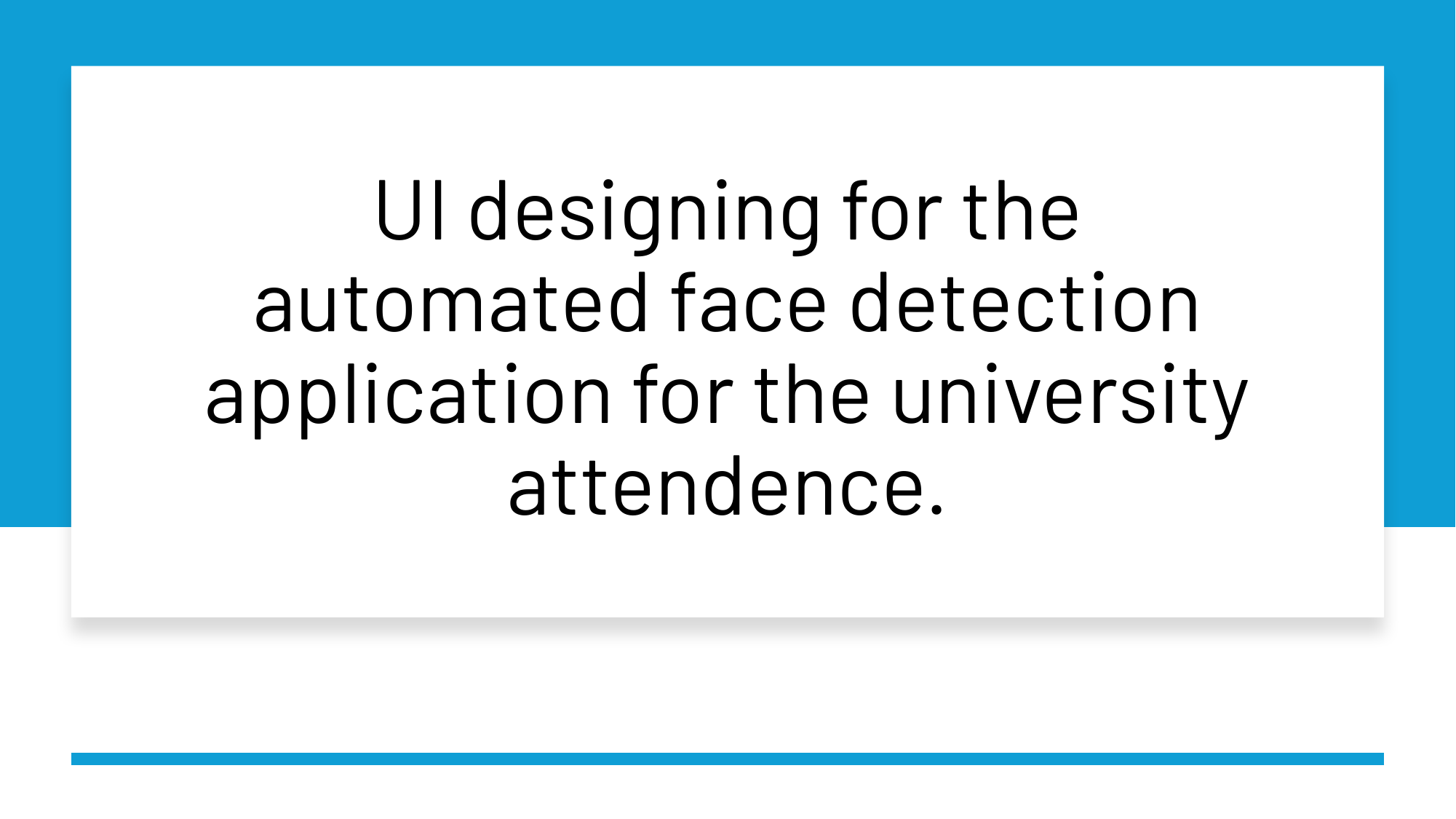

# UI designing for the automated face detection application for the university attendence.